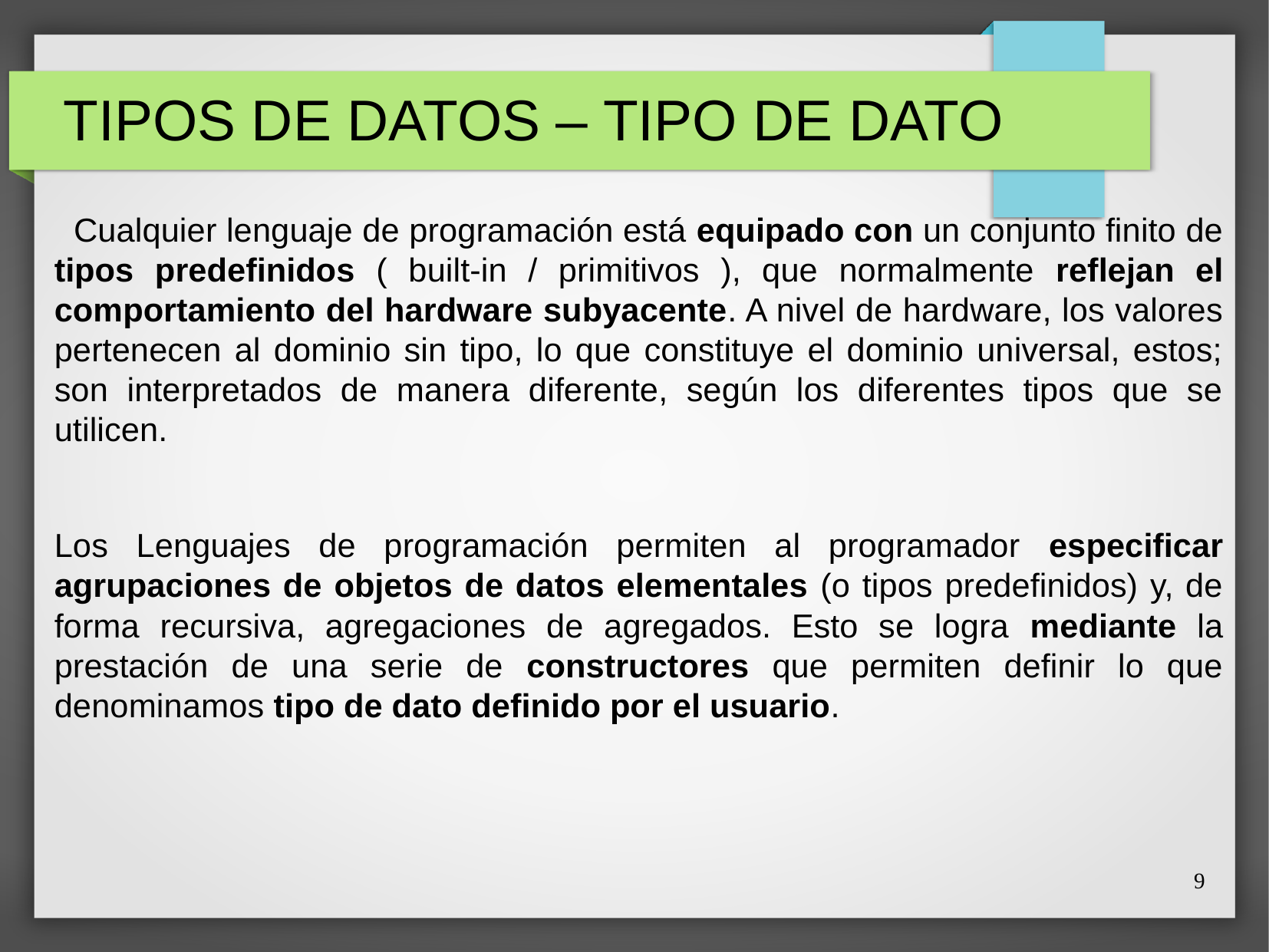

# TIPOS DE DATOS – TIPO DE DATO
  Cualquier lenguaje de programación está equipado con un conjunto finito de tipos predefinidos ( built-in / primitivos ), que normalmente reflejan el comportamiento del hardware subyacente. A nivel de hardware, los valores pertenecen al dominio sin tipo, lo que constituye el dominio universal, estos; son interpretados de manera diferente, según los diferentes tipos que se utilicen.

Los Lenguajes de programación permiten al programador especificar agrupaciones de objetos de datos elementales (o tipos predefinidos) y, de forma recursiva, agregaciones de agregados. Esto se logra mediante la prestación de una serie de constructores que permiten definir lo que denominamos tipo de dato definido por el usuario.

9